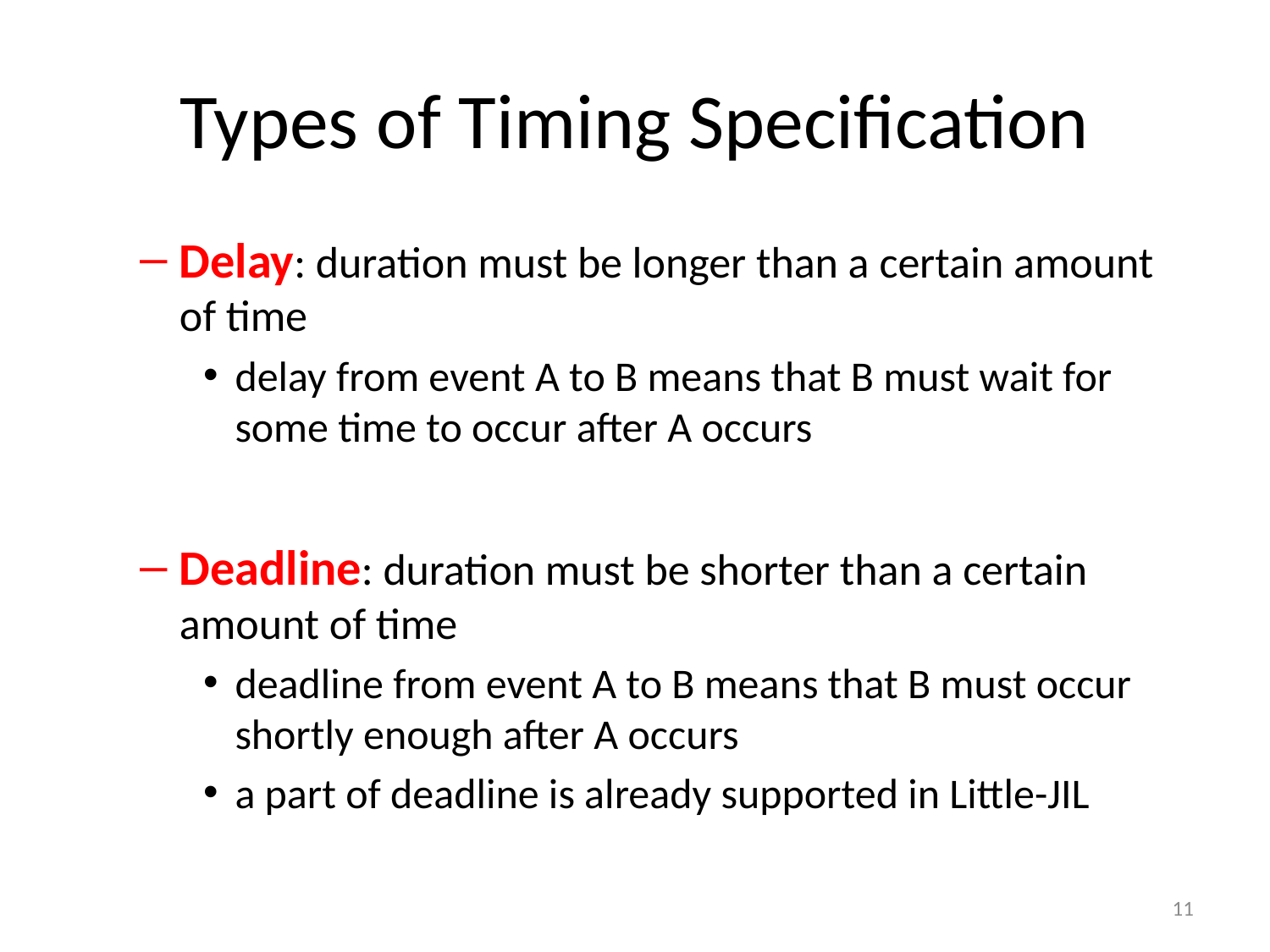

# Types of Timing Specification
Delay: duration must be longer than a certain amount of time
delay from event A to B means that B must wait for some time to occur after A occurs

Deadline: duration must be shorter than a certain amount of time
deadline from event A to B means that B must occur shortly enough after A occurs
a part of deadline is already supported in Little-JIL
11